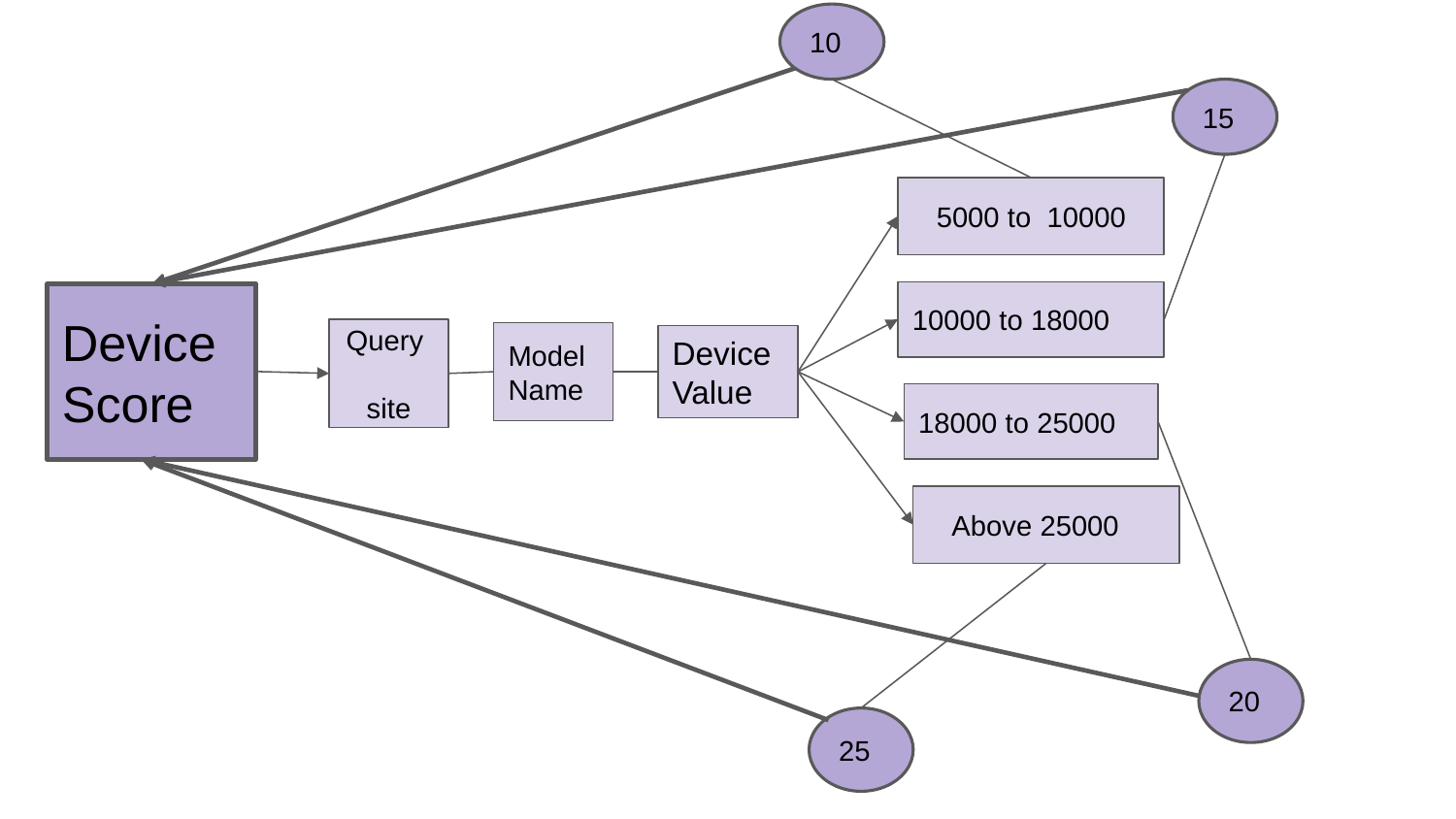

10
15
   5000 to  10000
10000 to 18000
Device
Score
Query        site
ModelName
Device Value
18000 to 25000
   Above 25000
20
25